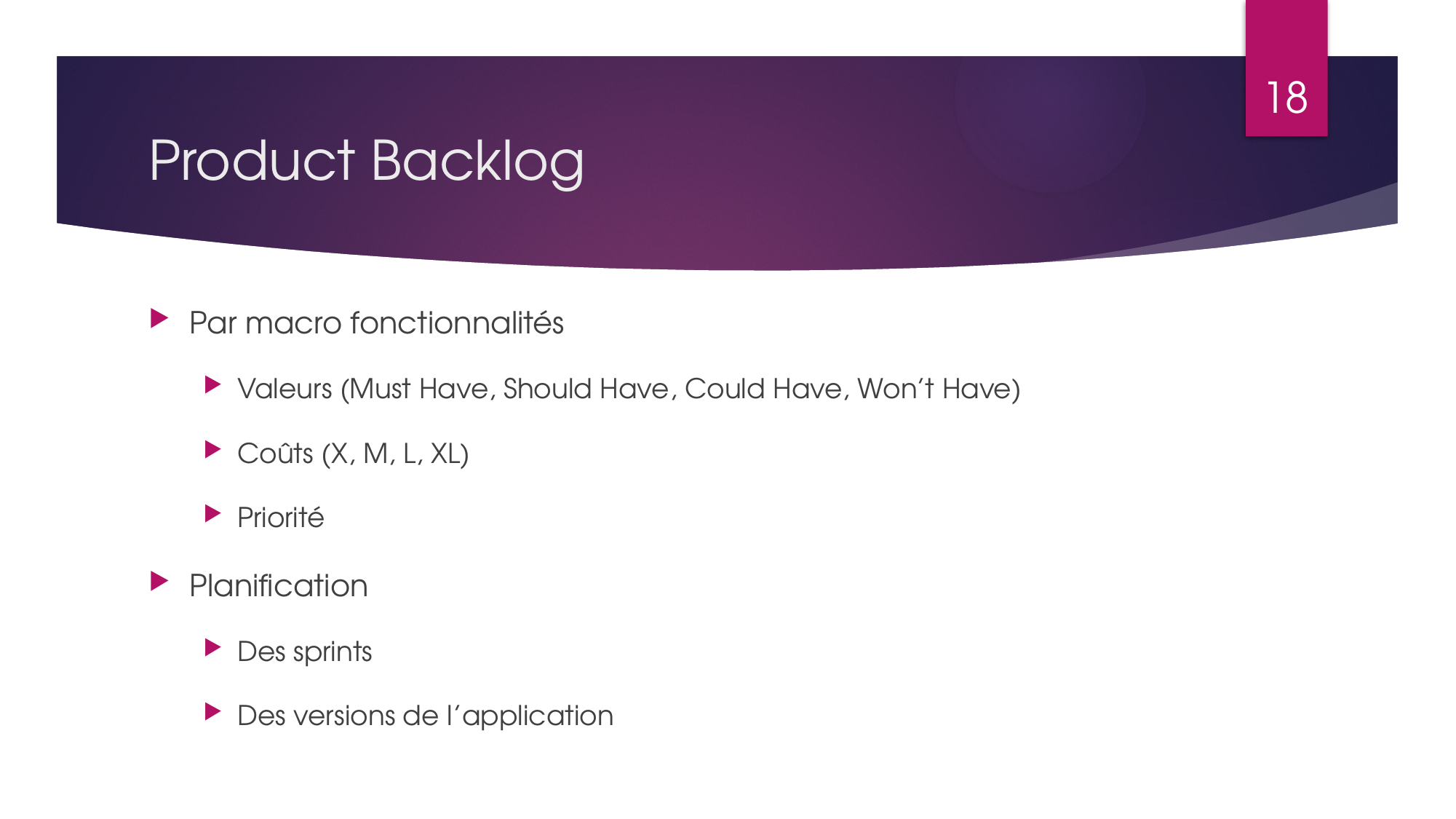

18
# Product Backlog
Par macro fonctionnalités
Valeurs (Must Have, Should Have, Could Have, Won’t Have)
Coûts (X, M, L, XL)
Priorité
Planification
Des sprints
Des versions de l’application